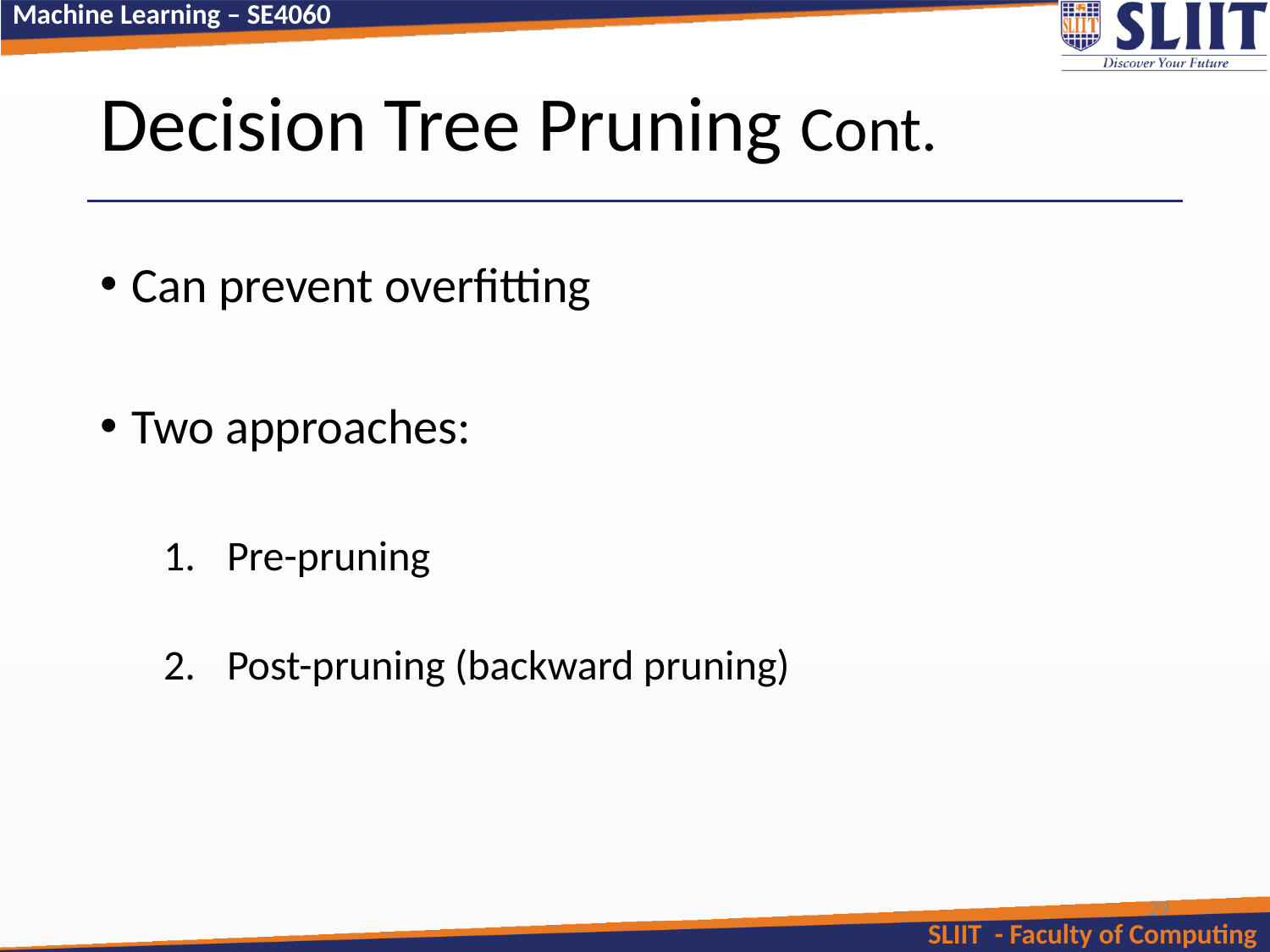

# Decision Tree Pruning Cont.
Can prevent overfitting

Two approaches:

Pre-pruning

Post-pruning (backward pruning)

29